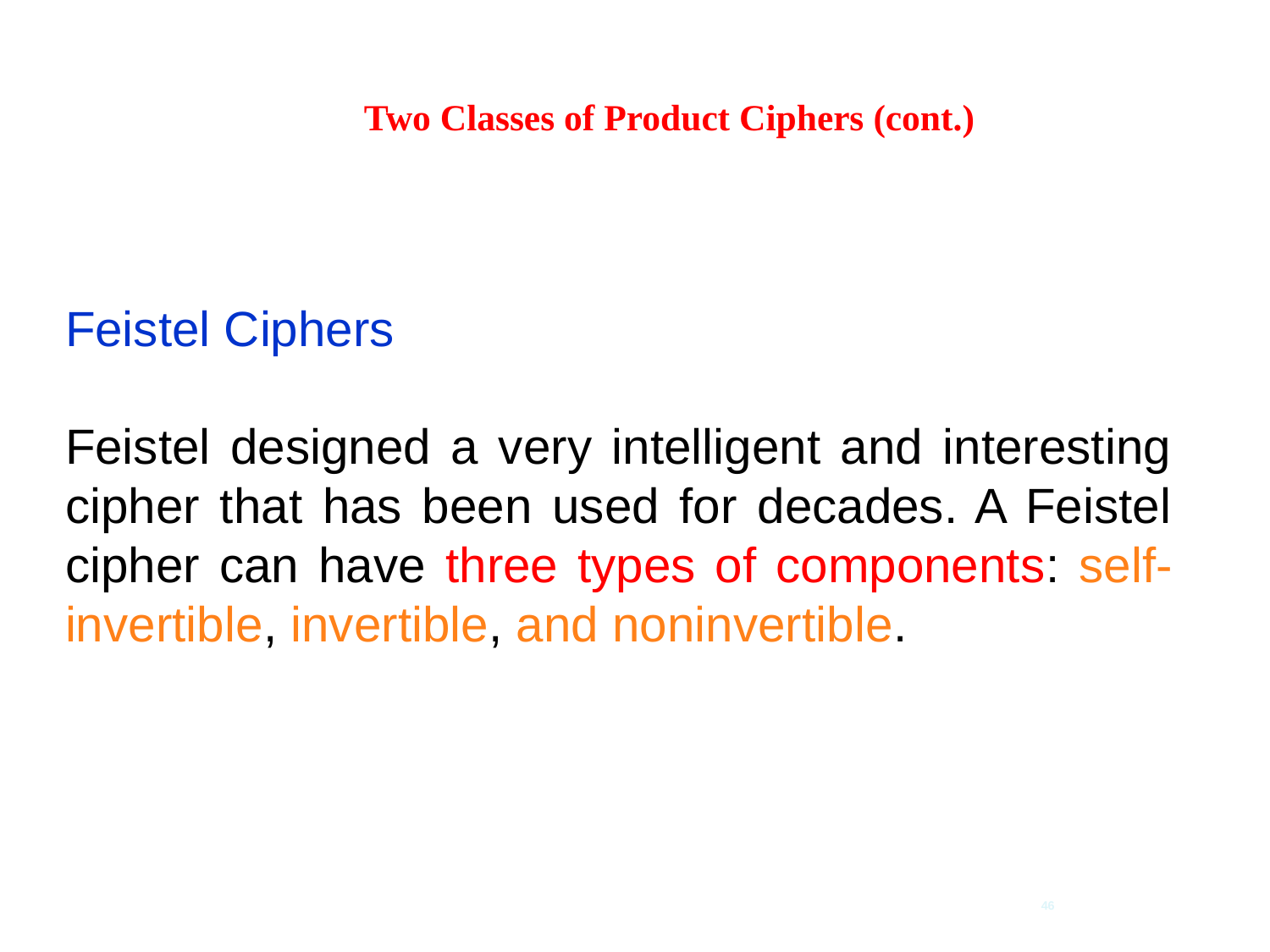

Two Classes of Product Ciphers (cont.)
Feistel Ciphers

Feistel designed a very intelligent and interesting cipher that has been used for decades. A Feistel cipher can have three types of components: self-invertible, invertible, and noninvertible.
46